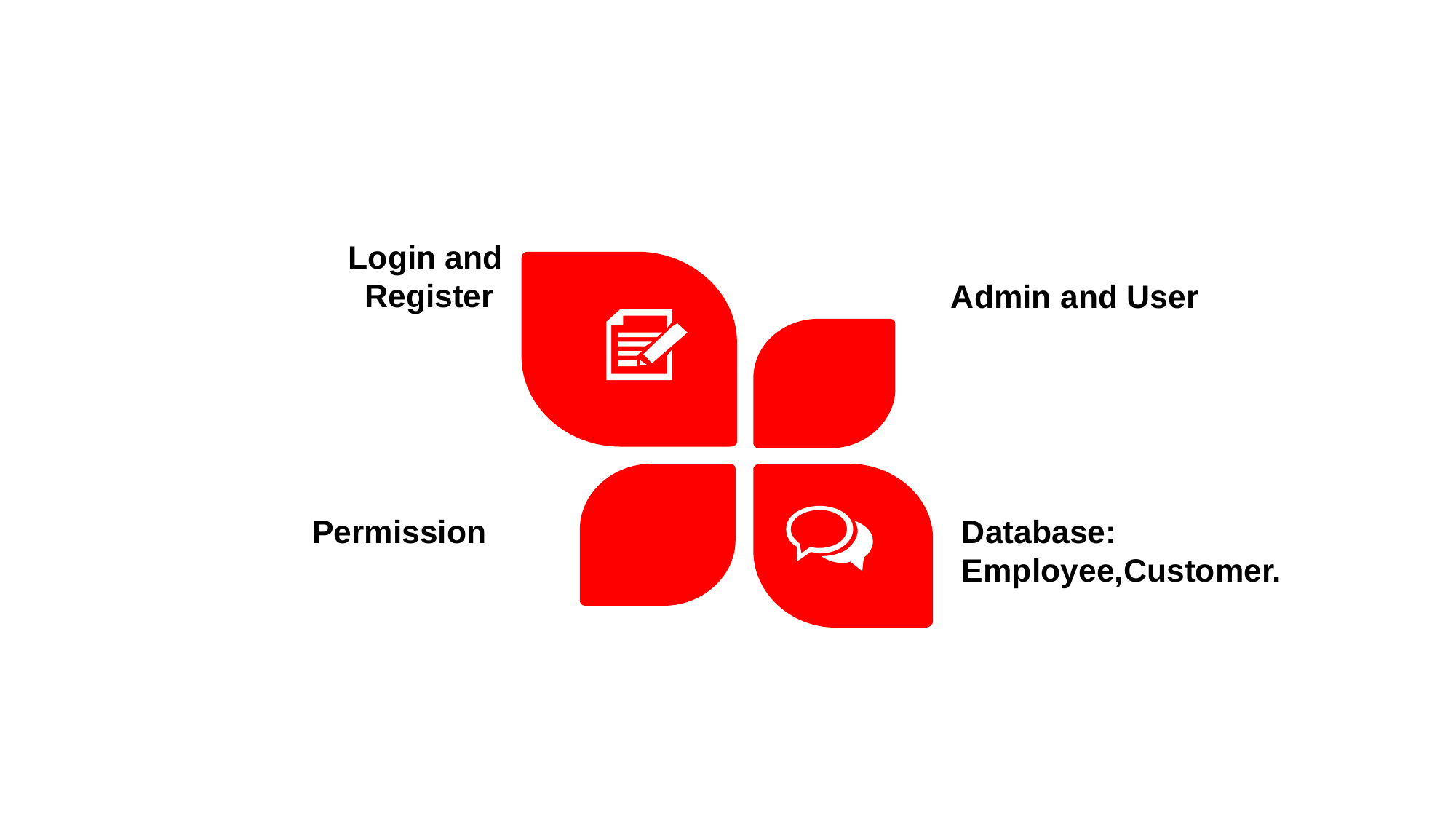

Login and Register

Admin and User
Permission
Database:
Employee,Customer.